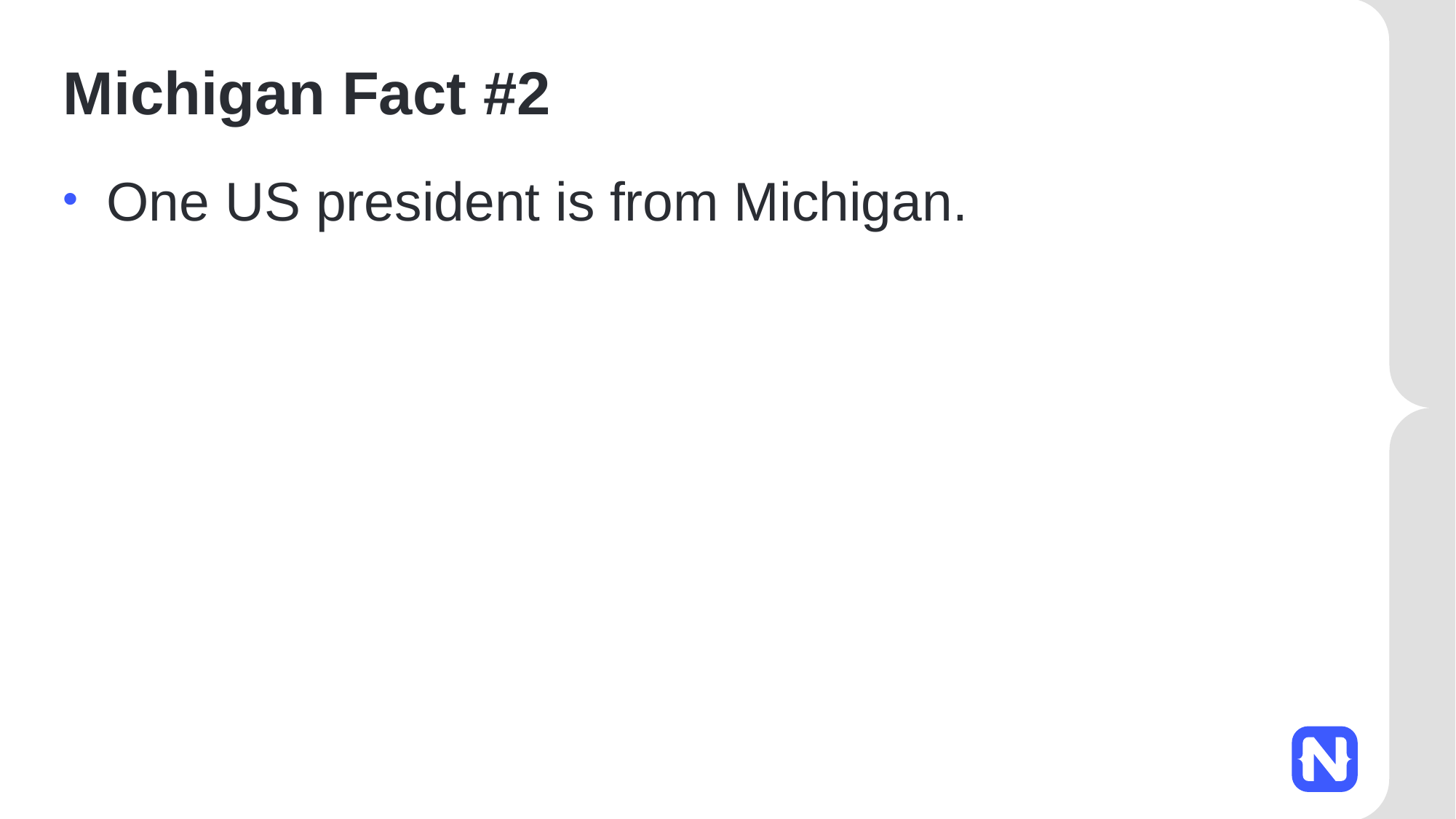

# Michigan Fact #2
One US president is from Michigan.